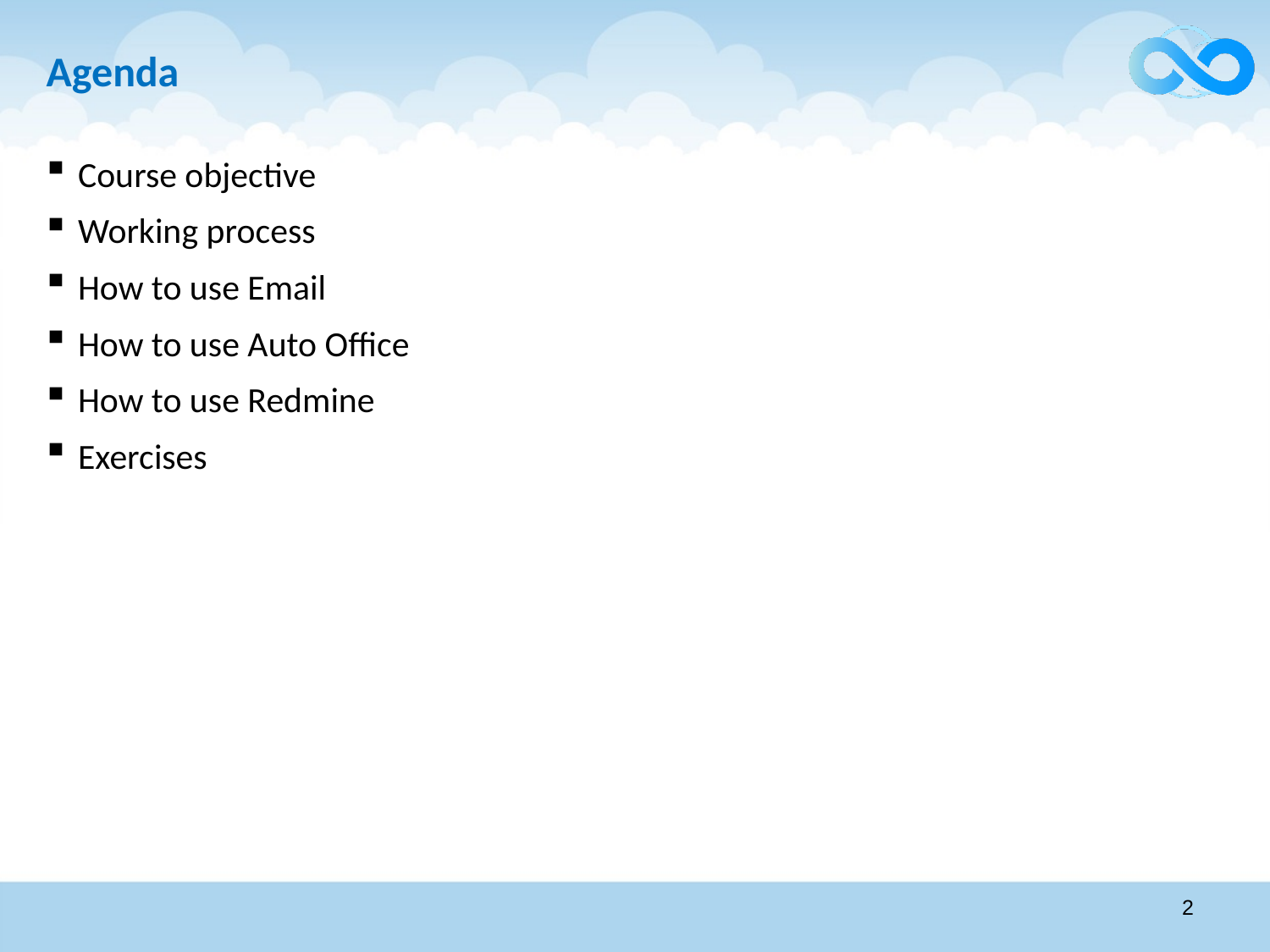

# Agenda
Course objective
Working process
How to use Email
How to use Auto Office
How to use Redmine
Exercises
2